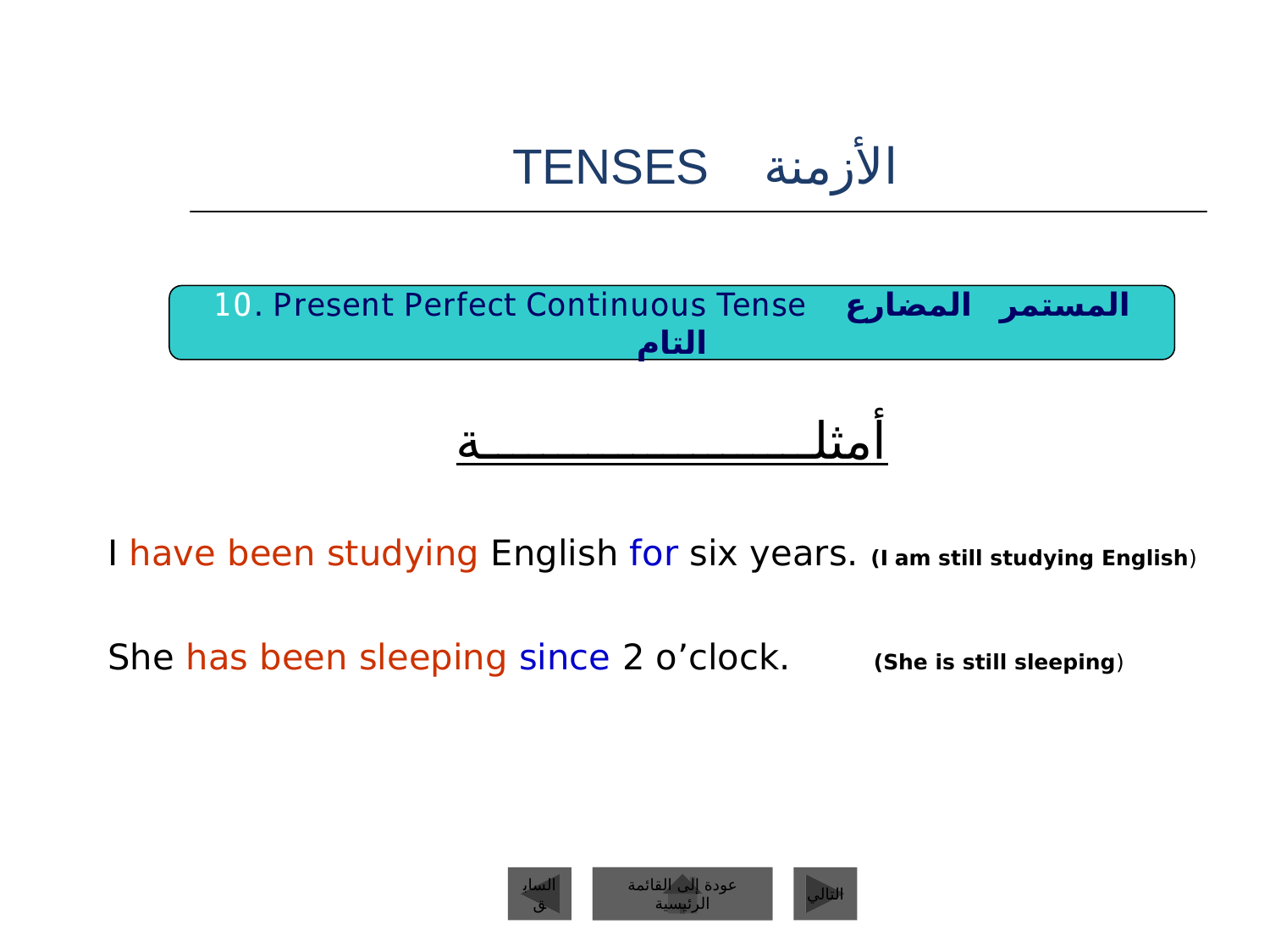

# الأزمنة    TENSES
10. Present Perfect Continuous Tense    المستمر   المضارع التام

أمثلــــــــــــــــــــــة

I have been studying English for six years. (I am still studying English)

She has been sleeping since 2 o’clock.       (She is still sleeping)

السابق
عودة إلى القائمة الرئيسية
التالي
عودة إلى القائمة الرئيسية